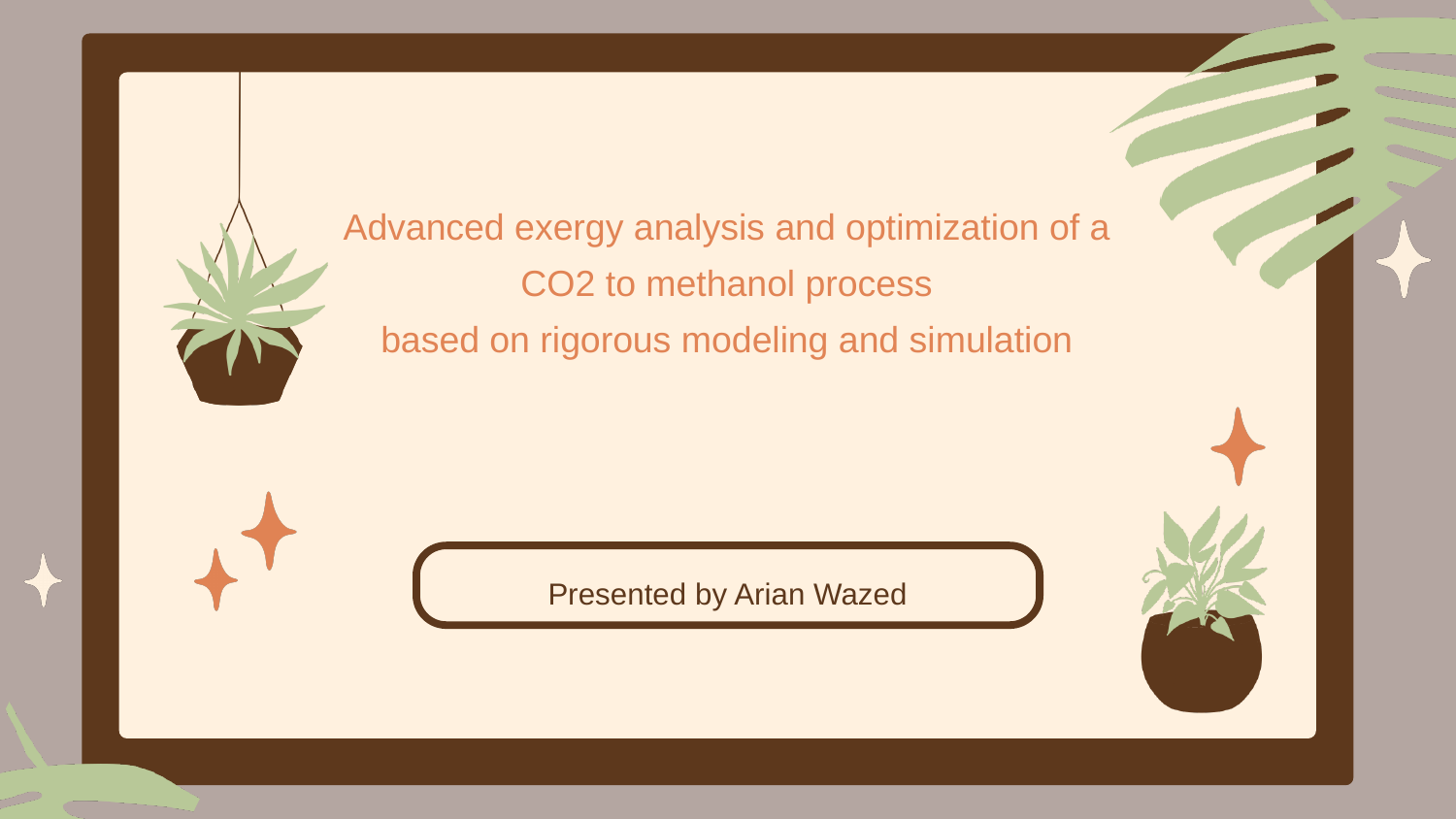

Advanced exergy analysis and optimization of a CO2 to methanol process
based on rigorous modeling and simulation

Presented by Arian Wazed